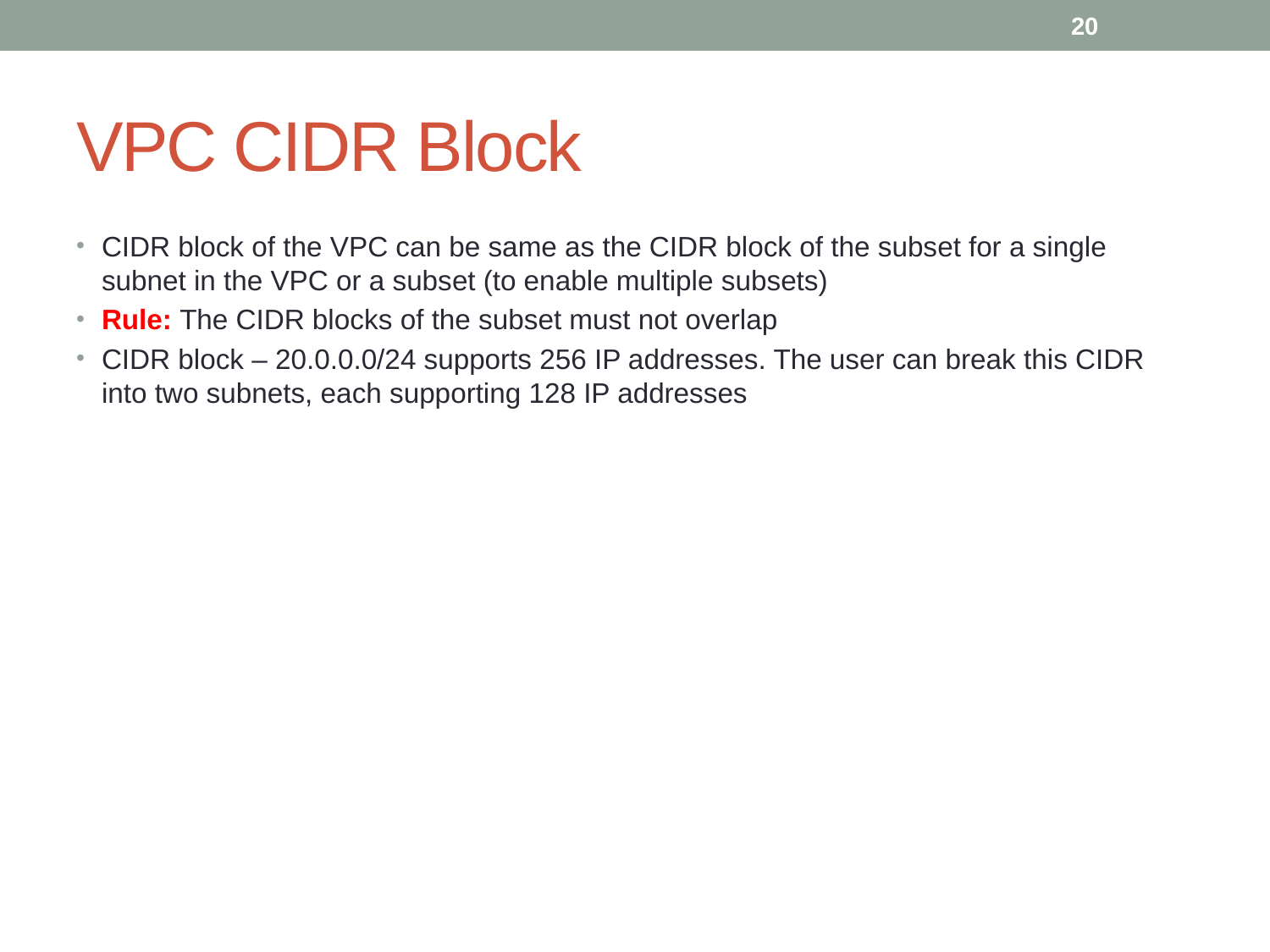

20
# VPC CIDR Block
CIDR block of the VPC can be same as the CIDR block of the subset for a single subnet in the VPC or a subset (to enable multiple subsets)
Rule: The CIDR blocks of the subset must not overlap
CIDR block – 20.0.0.0/24 supports 256 IP addresses. The user can break this CIDR into two subnets, each supporting 128 IP addresses